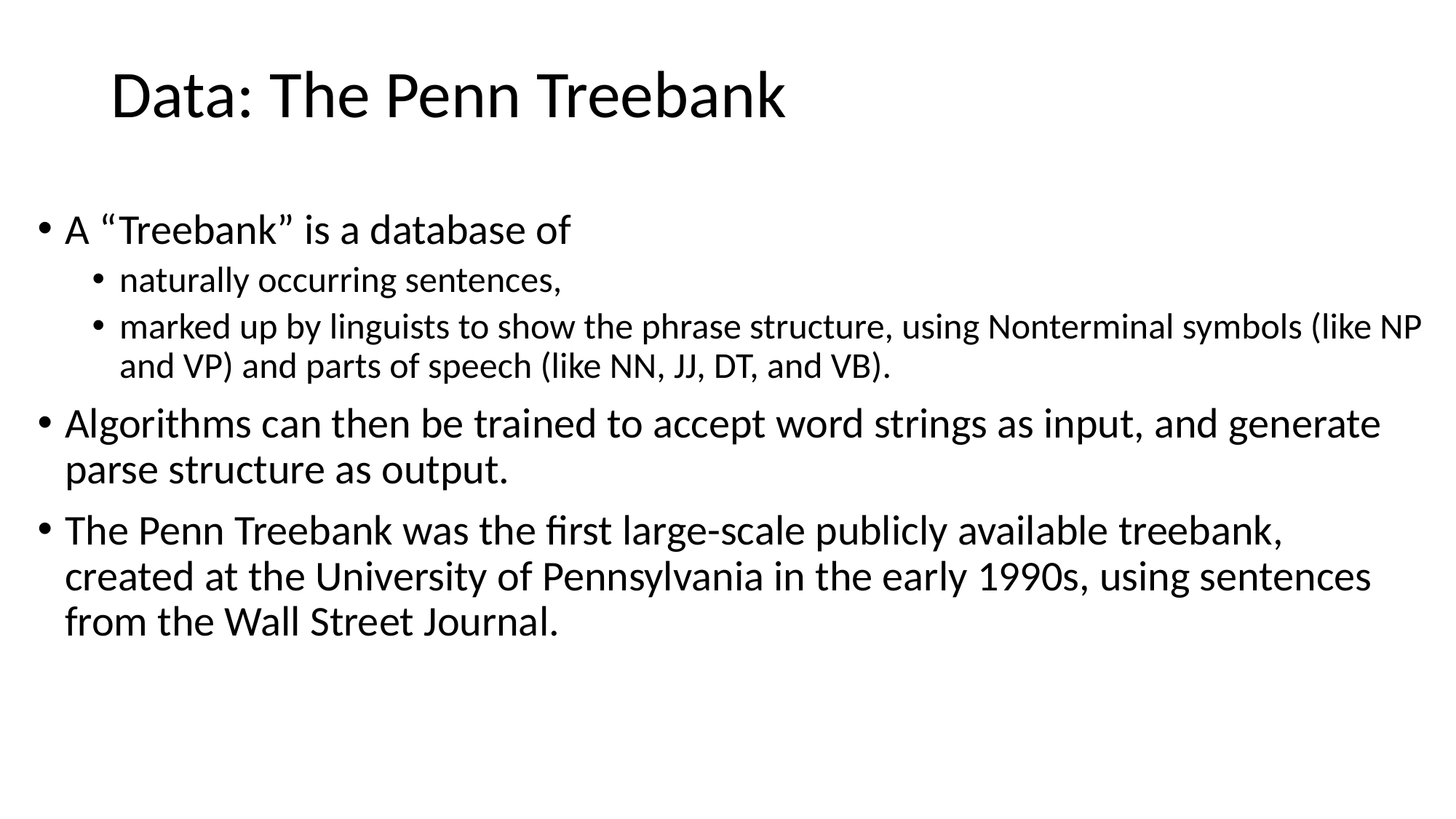

# Data: The Penn Treebank
A “Treebank” is a database of
naturally occurring sentences,
marked up by linguists to show the phrase structure, using Nonterminal symbols (like NP and VP) and parts of speech (like NN, JJ, DT, and VB).
Algorithms can then be trained to accept word strings as input, and generate parse structure as output.
The Penn Treebank was the first large-scale publicly available treebank, created at the University of Pennsylvania in the early 1990s, using sentences from the Wall Street Journal.